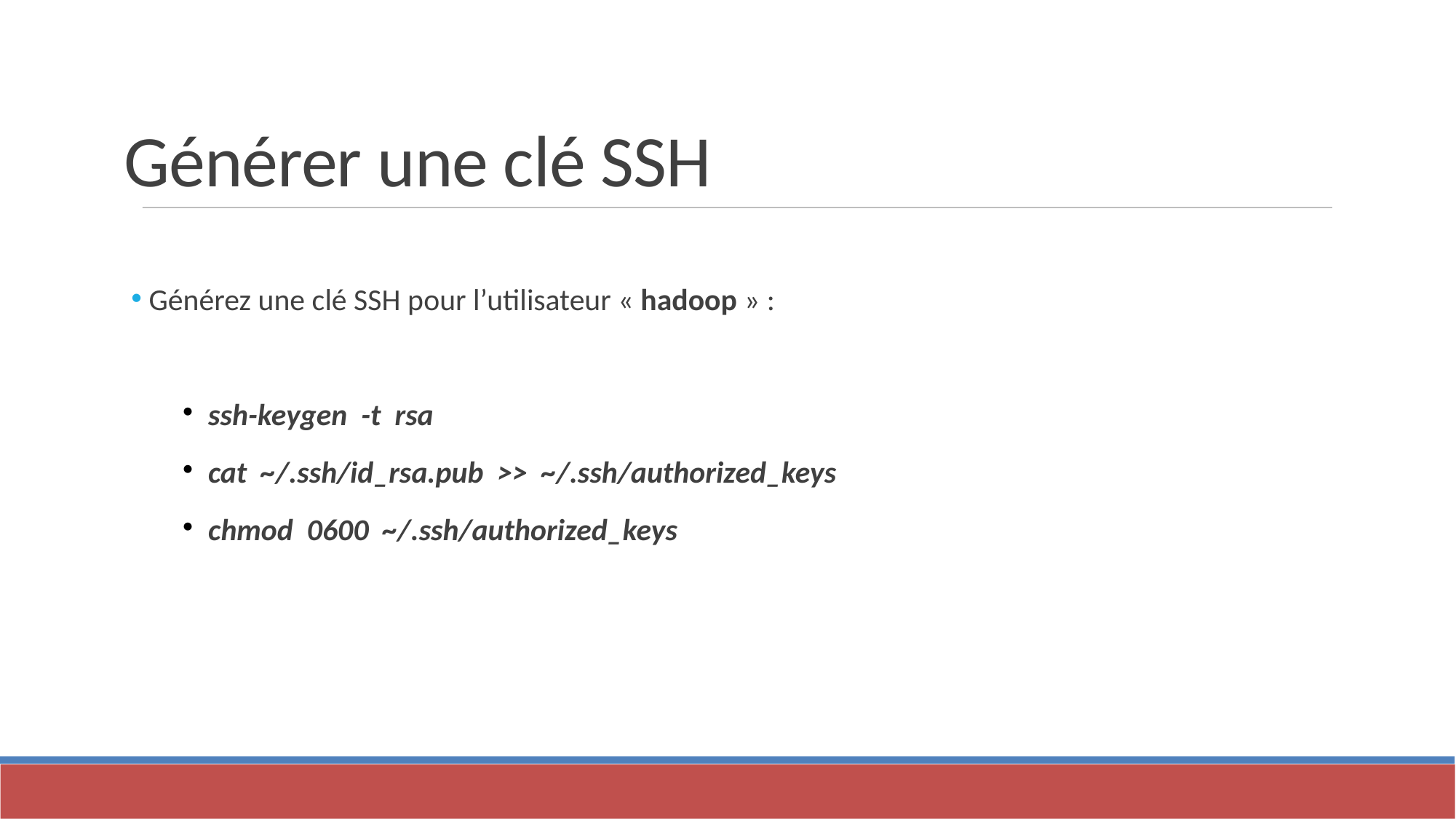

Générer une clé SSH

 Générez une clé SSH pour l’utilisateur « hadoop » :

ssh-keygen  -t  rsa
cat  ~/.ssh/id_rsa.pub  >>  ~/.ssh/authorized_keys
chmod  0600  ~/.ssh/authorized_keys